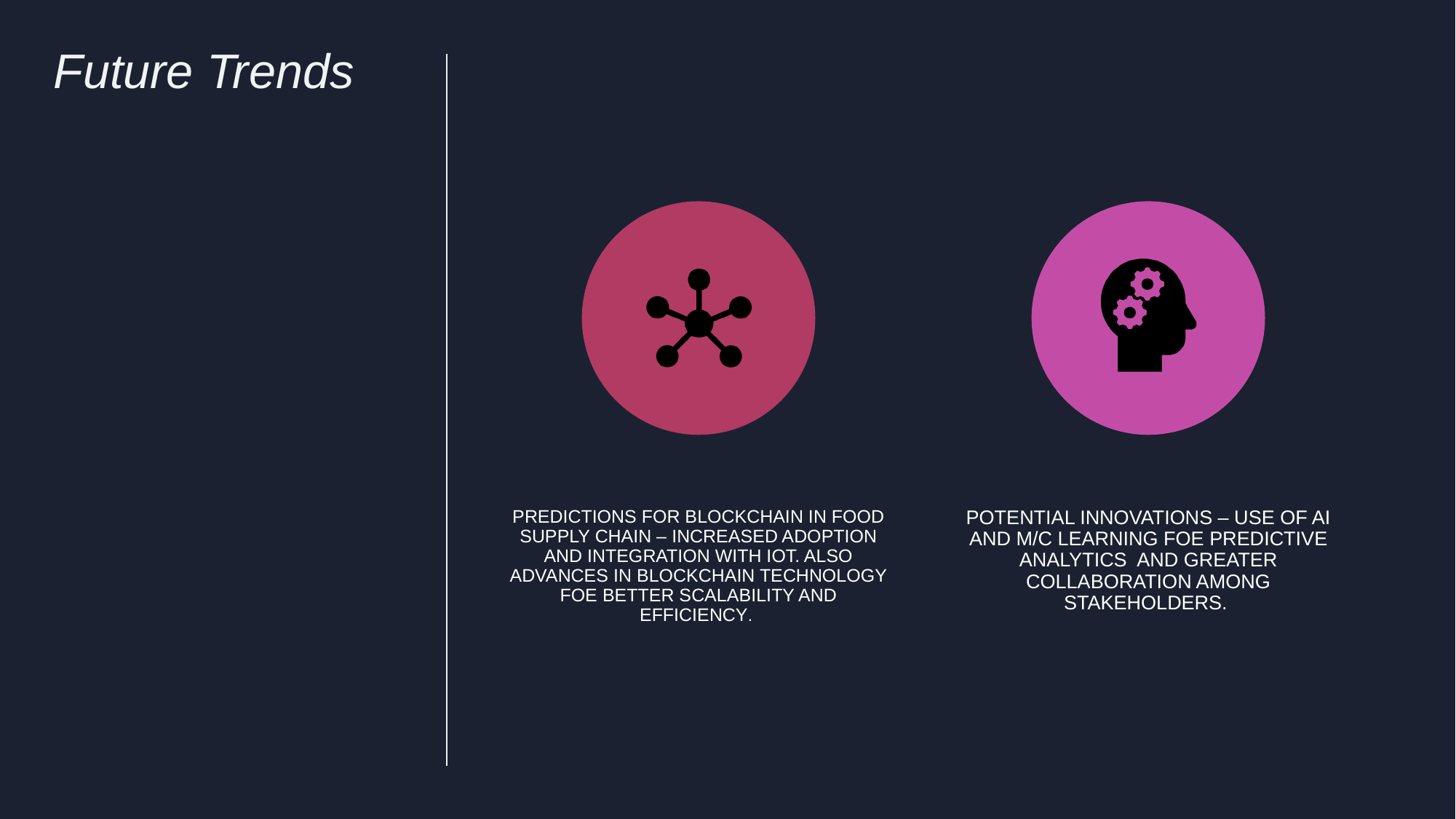

# Future Trends
Predictions for Blockchain in food supply chain – Increased Adoption and integration with IoT. Also Advances in blockchain technology foe better Scalability and efficiency.
Potential Innovations – Use of AI and m/c learning foe predictive analytics  and greater collaboration among stakeholders.